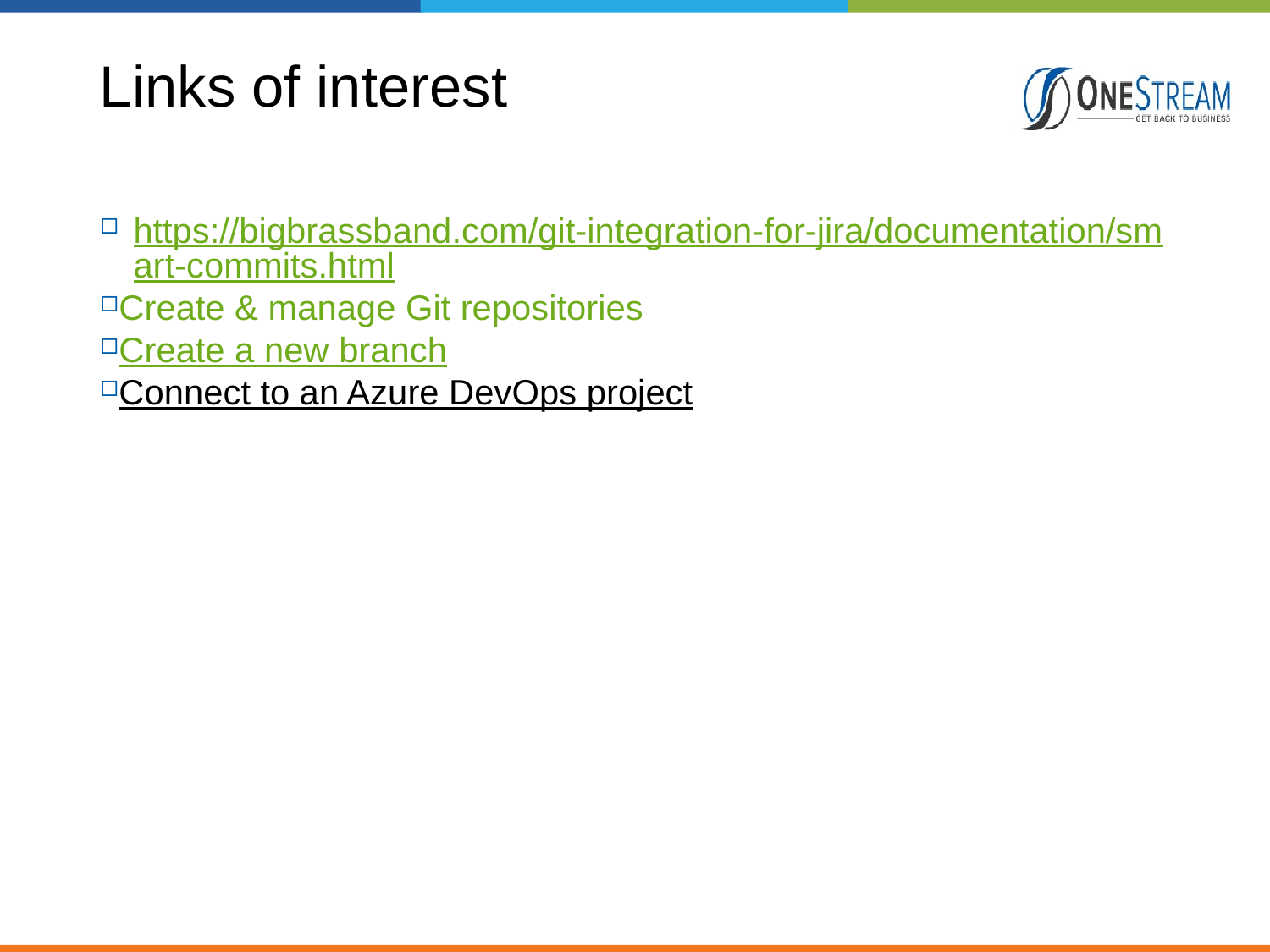

# Links of interest
https://bigbrassband.com/git-integration-for-jira/documentation/smart-commits.html
Create & manage Git repositories
Create a new branch
Connect to an Azure DevOps project